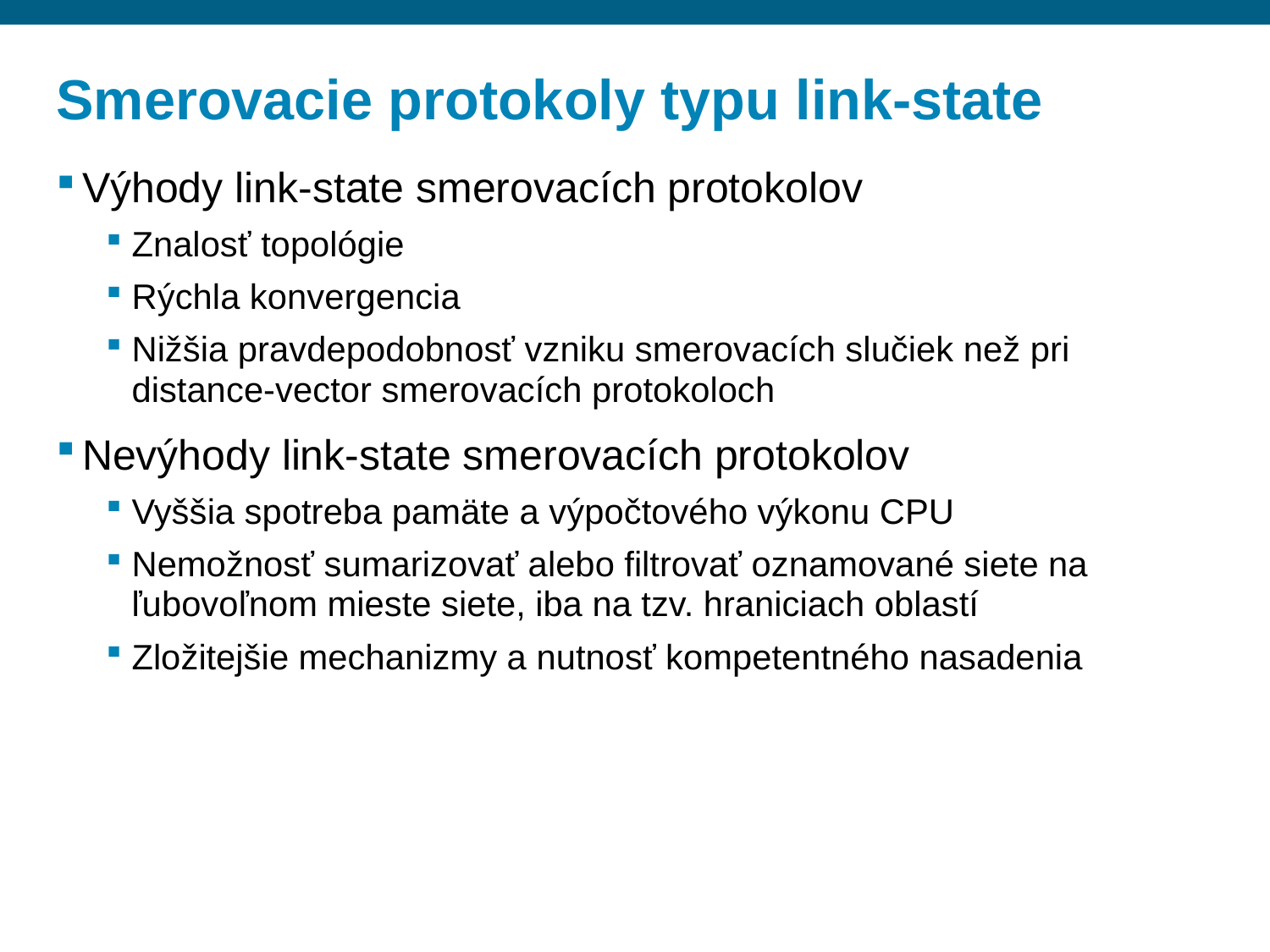

# Smerovacie protokoly typu link-state
Výhody link-state smerovacích protokolov
Znalosť topológie
Rýchla konvergencia
Nižšia pravdepodobnosť vzniku smerovacích slučiek než pri distance-vector smerovacích protokoloch
Nevýhody link-state smerovacích protokolov
Vyššia spotreba pamäte a výpočtového výkonu CPU
Nemožnosť sumarizovať alebo filtrovať oznamované siete na ľubovoľnom mieste siete, iba na tzv. hraniciach oblastí
Zložitejšie mechanizmy a nutnosť kompetentného nasadenia